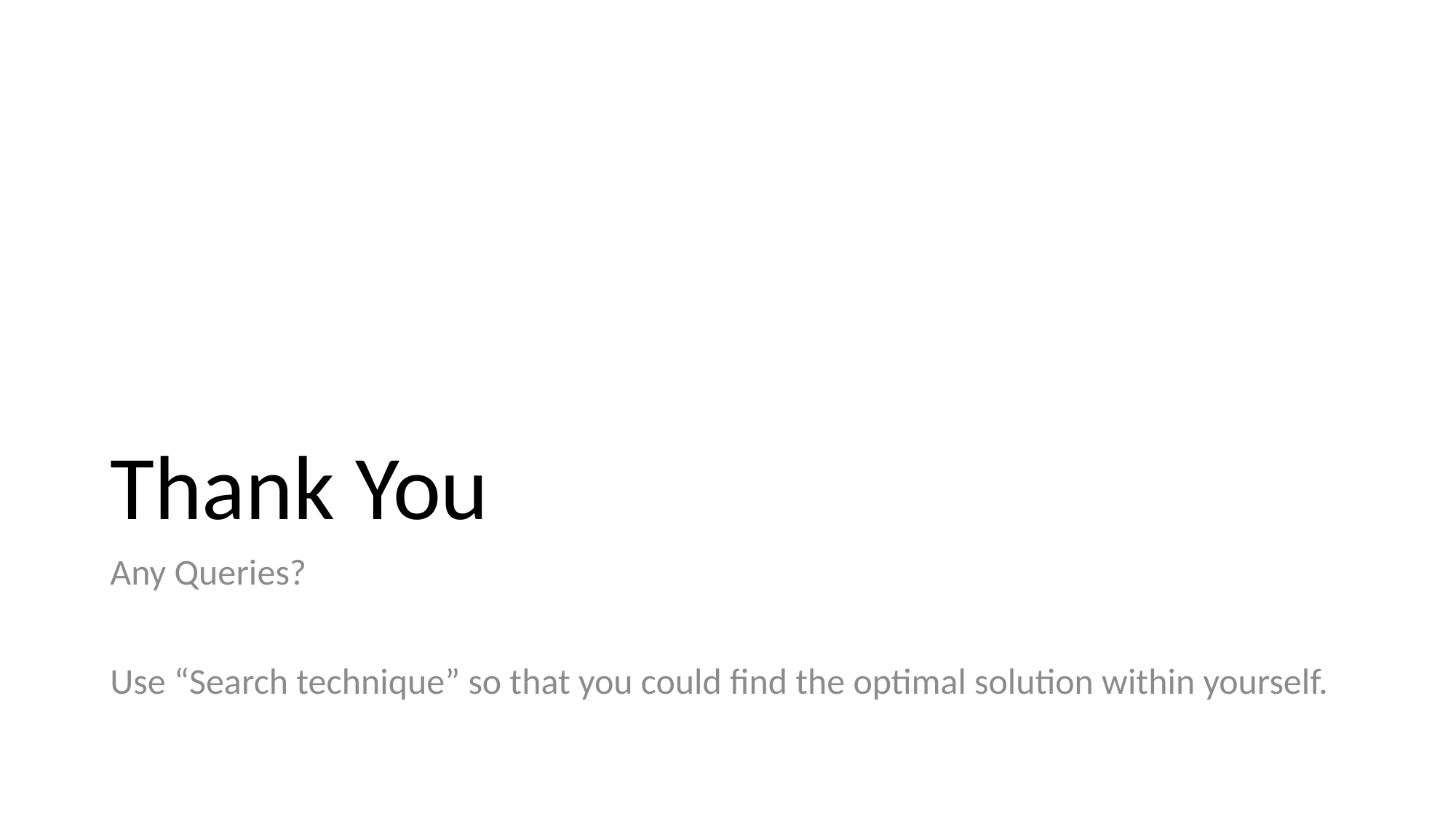

# Thank You
Any Queries?

Use “Search technique” so that you could find the optimal solution within yourself.